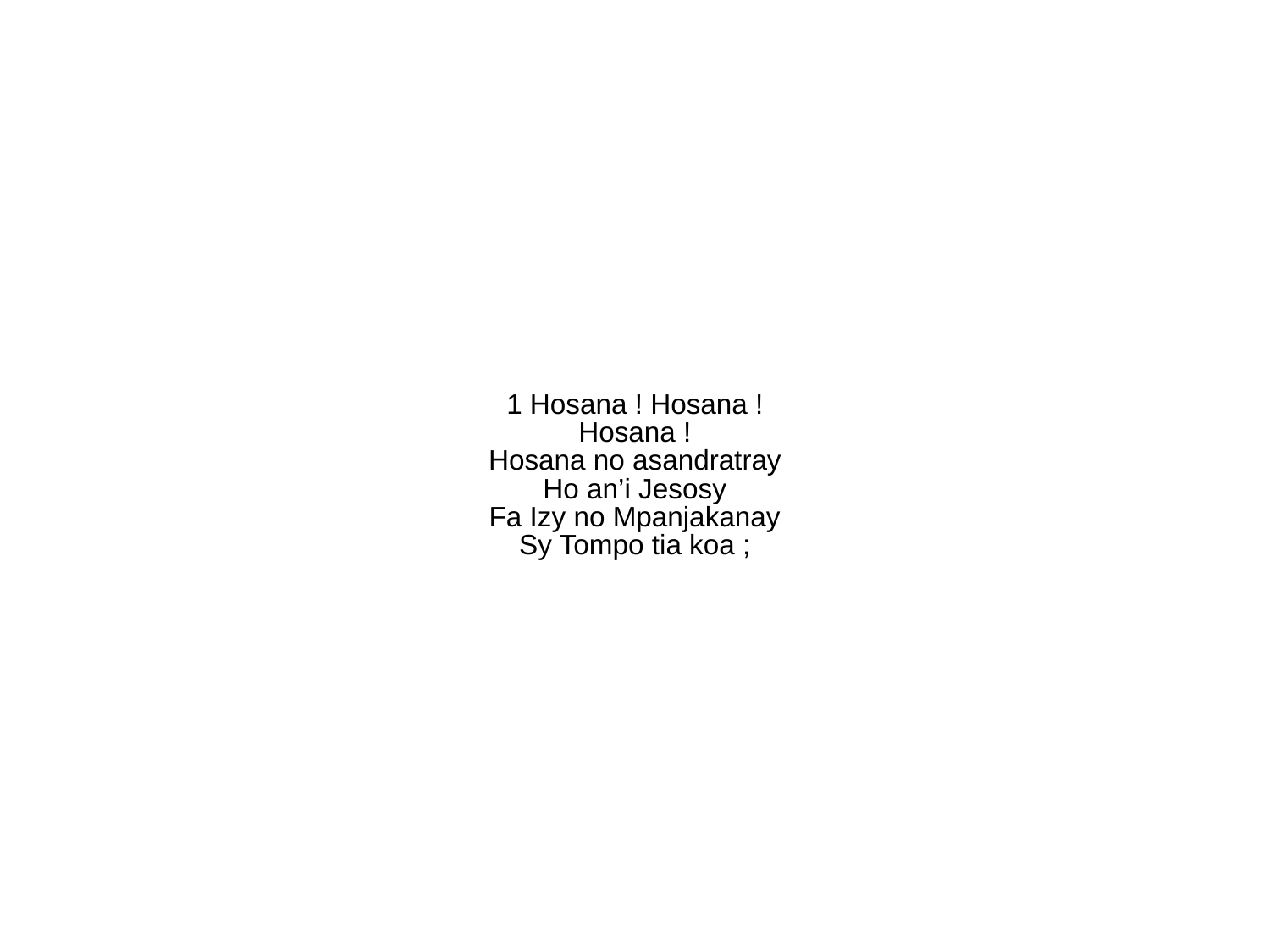

1 Hosana ! Hosana !
Hosana !
Hosana no asandratray
Ho an’i Jesosy
Fa Izy no Mpanjakanay
Sy Tompo tia koa ;